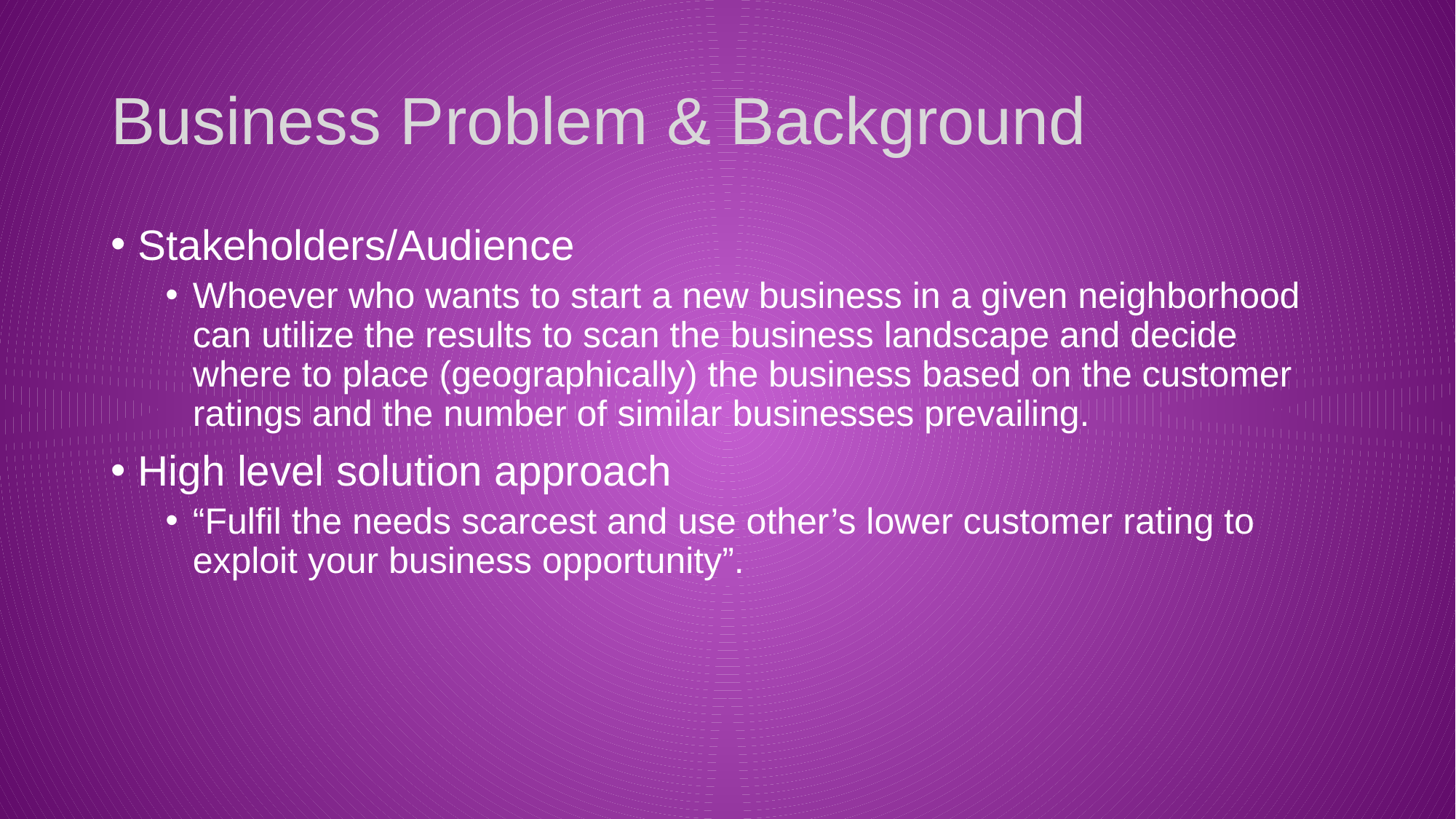

# Business Problem & Background
Stakeholders/Audience
Whoever who wants to start a new business in a given neighborhood can utilize the results to scan the business landscape and decide where to place (geographically) the business based on the customer ratings and the number of similar businesses prevailing.
High level solution approach
“Fulfil the needs scarcest and use other’s lower customer rating to exploit your business opportunity”.